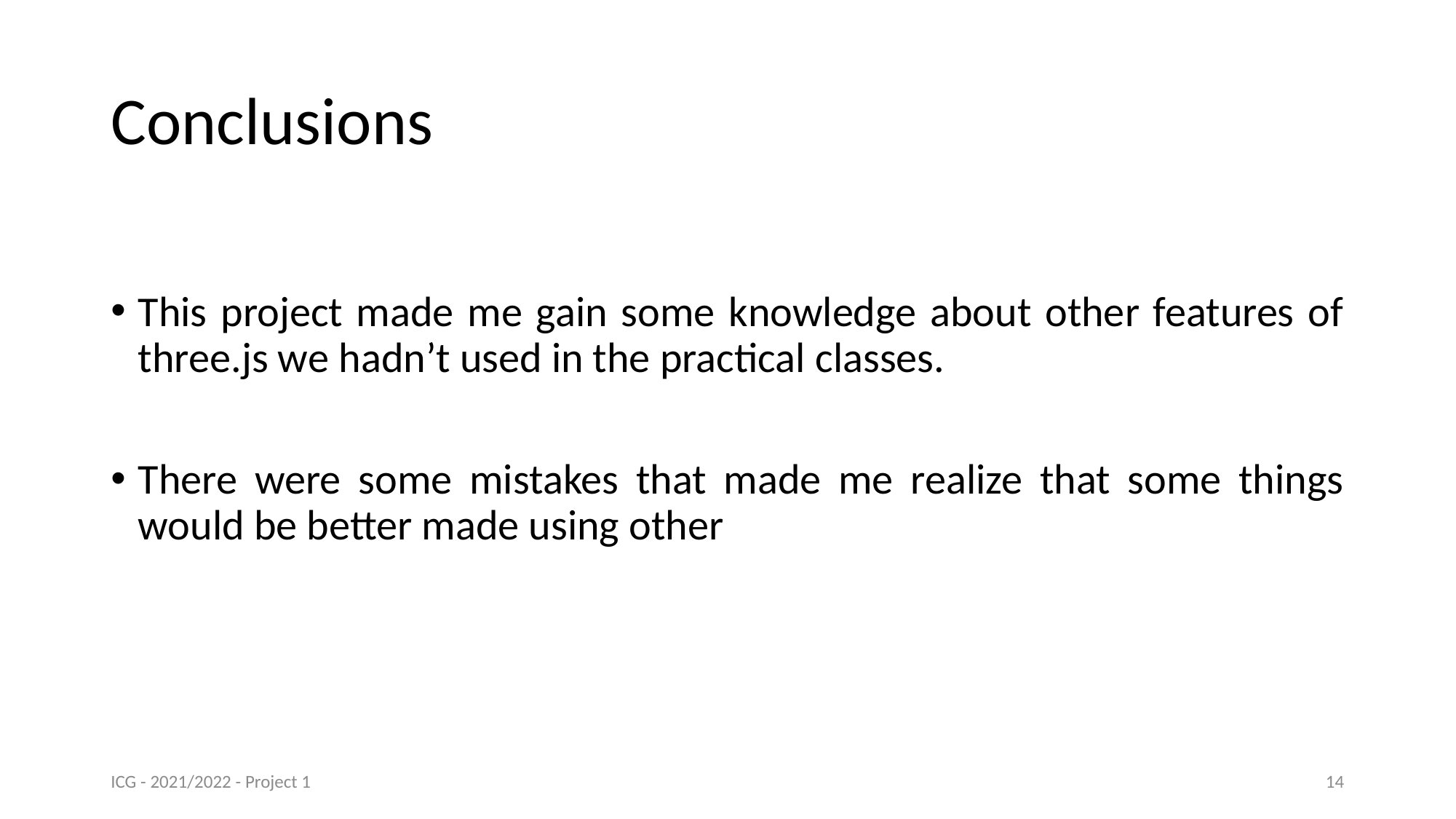

# Conclusions

This project made me gain some knowledge about other features of three.js we hadn’t used in the practical classes.

There were some mistakes that made me realize that some things would be better made using other
ICG - 2021/2022 - Project 1
14